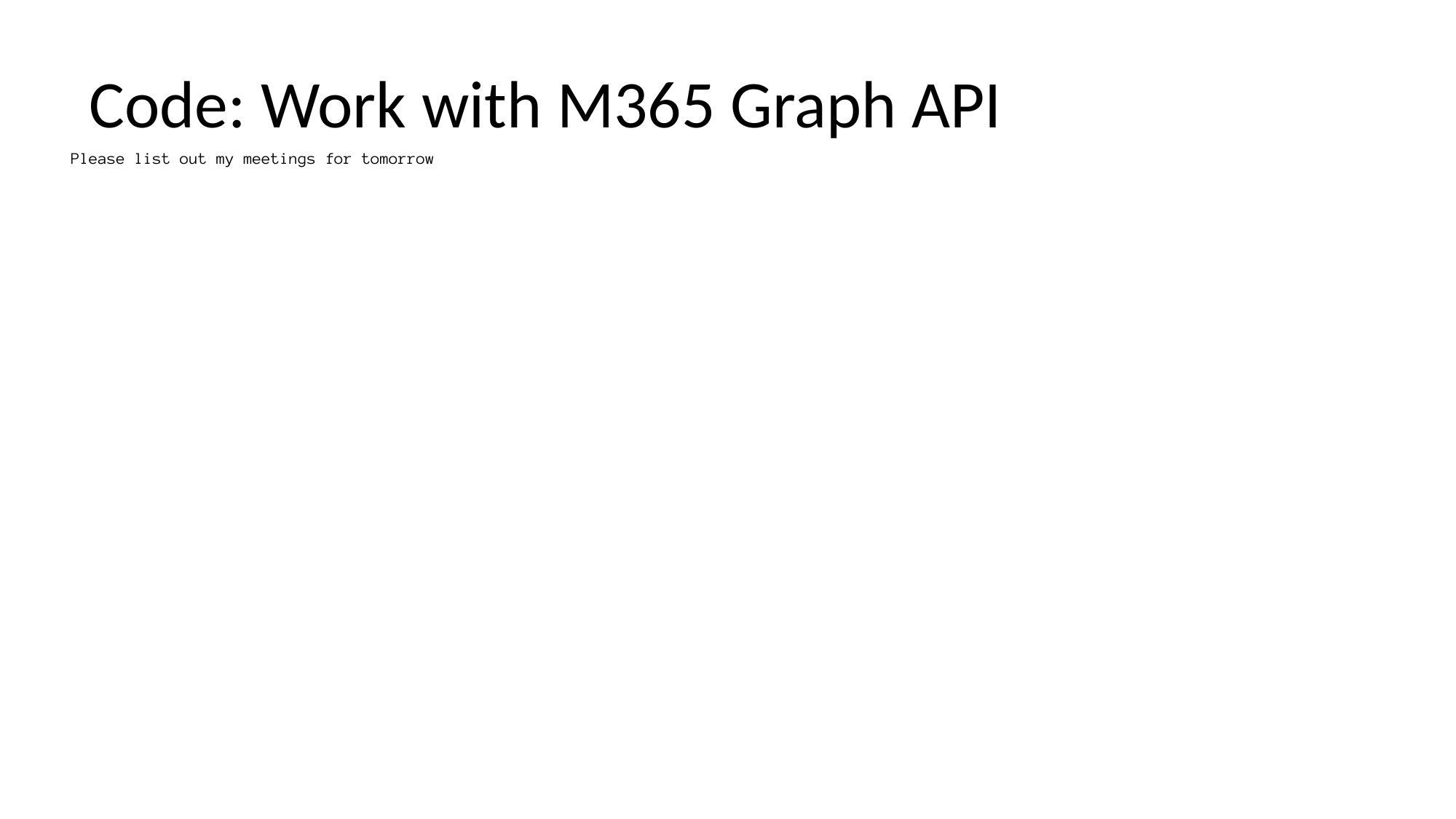

# Code: Work with M365 Graph API
Please list out my meetings for tomorrow